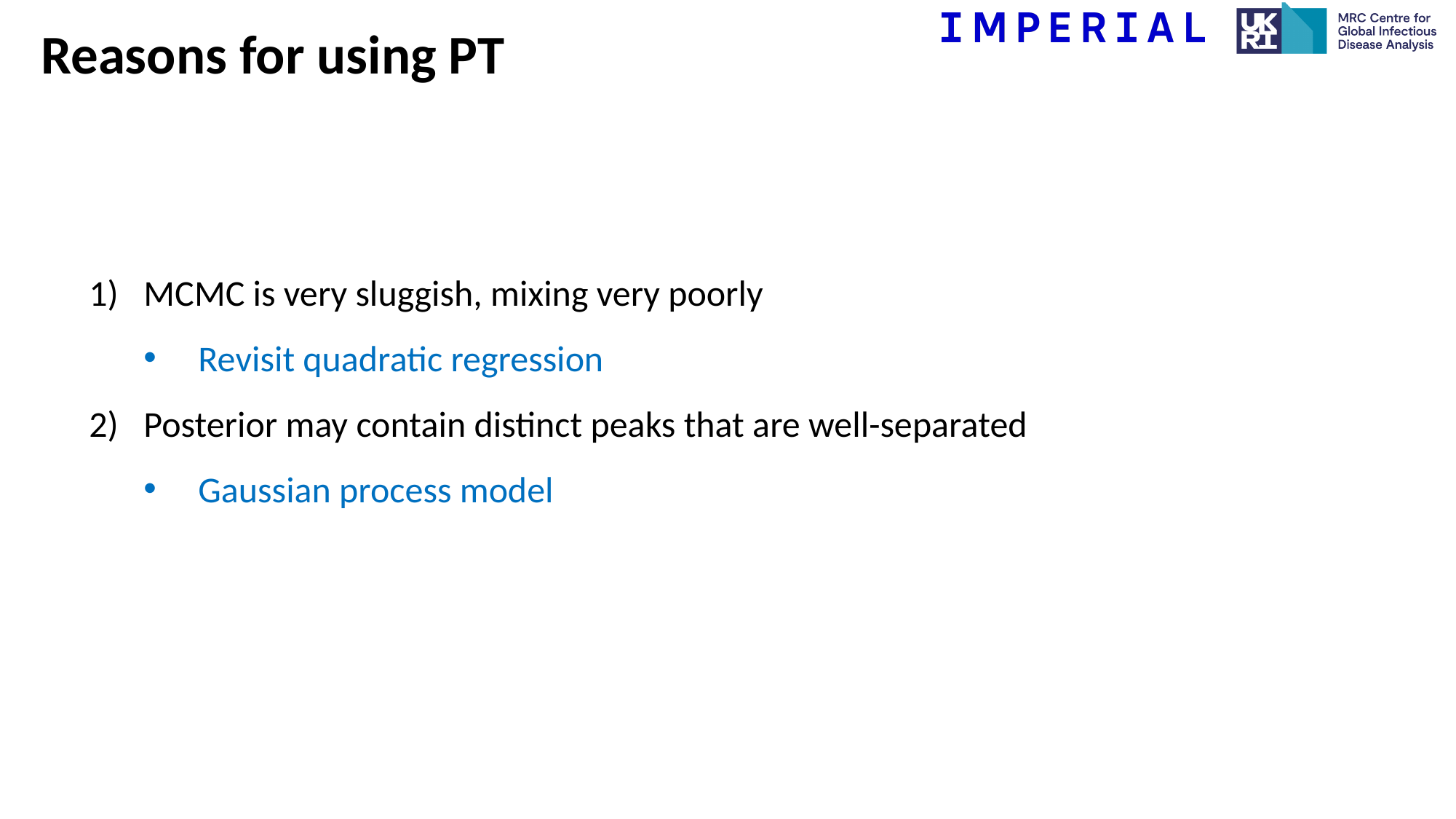

Reasons for using PT
MCMC is very sluggish, mixing very poorly
Revisit quadratic regression
Posterior may contain distinct peaks that are well-separated
Gaussian process model